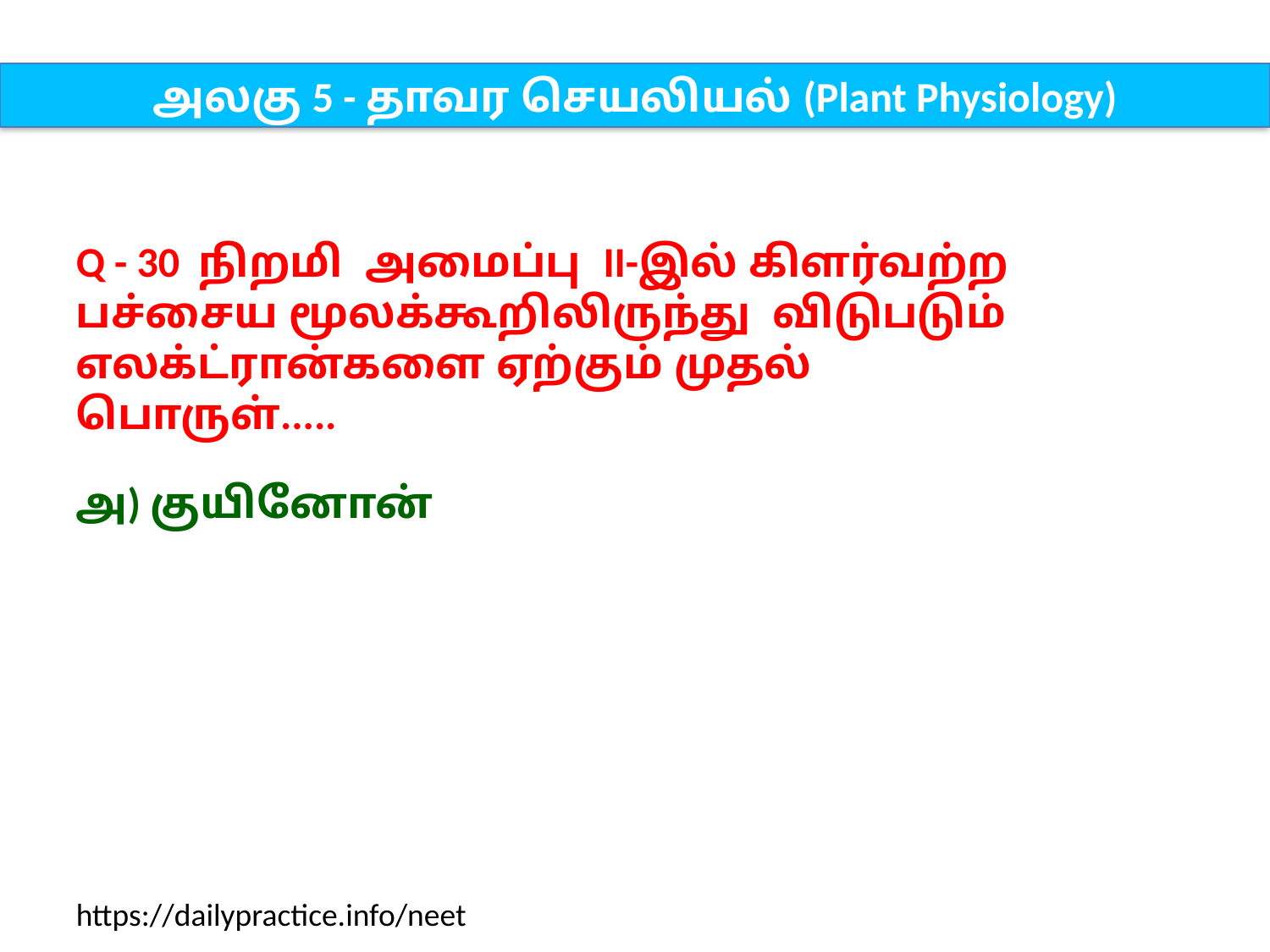

அலகு 5 - தாவர செயலியல் (Plant Physiology)

Q - 30  நிறமி  அமைப்பு  II-இல் கிளர்வற்ற பச்சைய மூலக்கூறிலிருந்து  விடுபடும் எலக்ட்ரான்களை ஏற்கும் முதல் பொருள்.....

அ) குயினோன்
https://dailypractice.info/neet